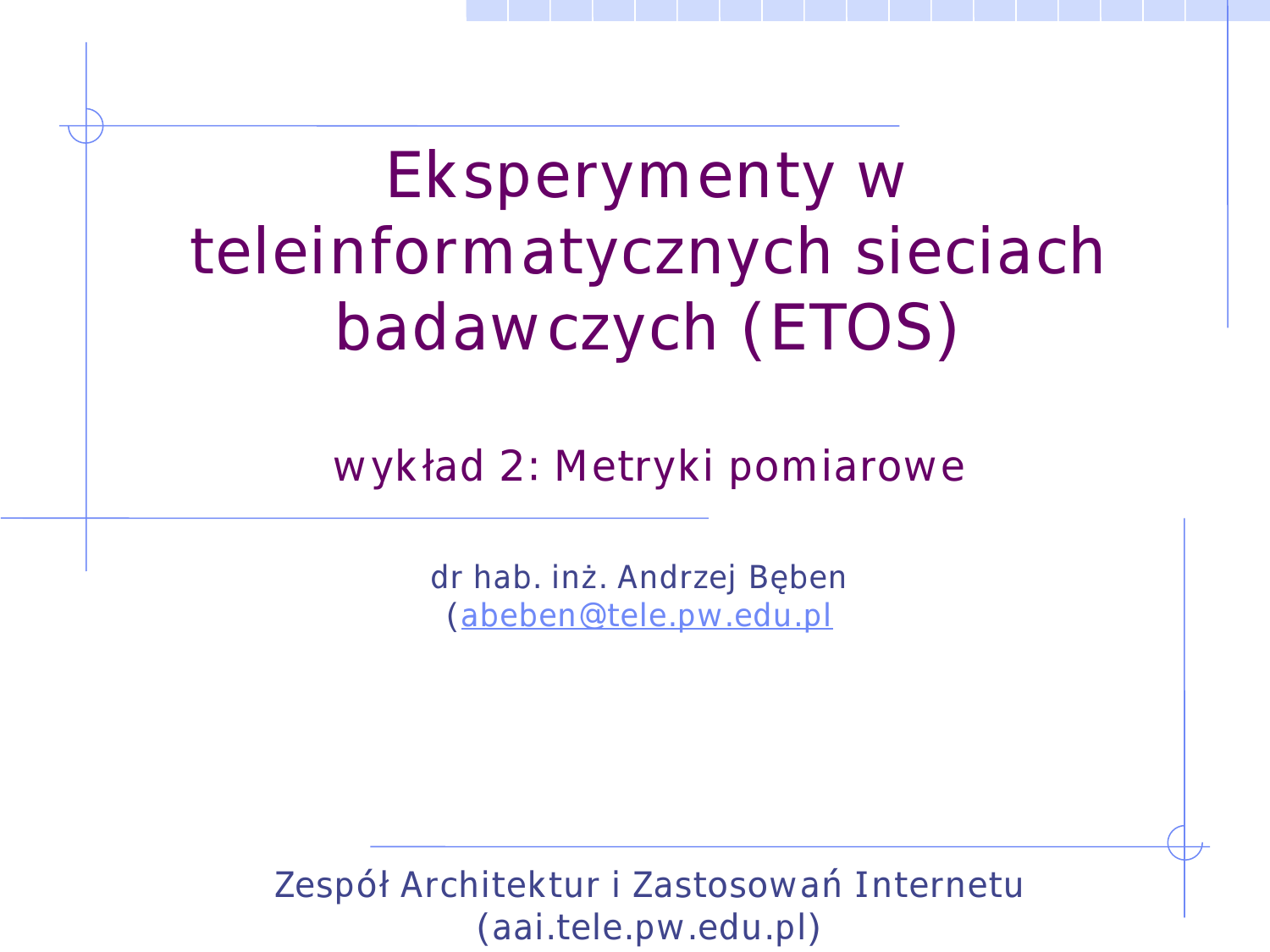

# Eksperymenty w teleinformatycznych sieciach badawczych (ETOS) wykład 2: Metryki pomiarowe
dr hab. inż. Andrzej Bęben
(abeben@tele.pw.edu.pl

Zespół Architektur i Zastosowań Internetu (aai.tele.pw.edu.pl)